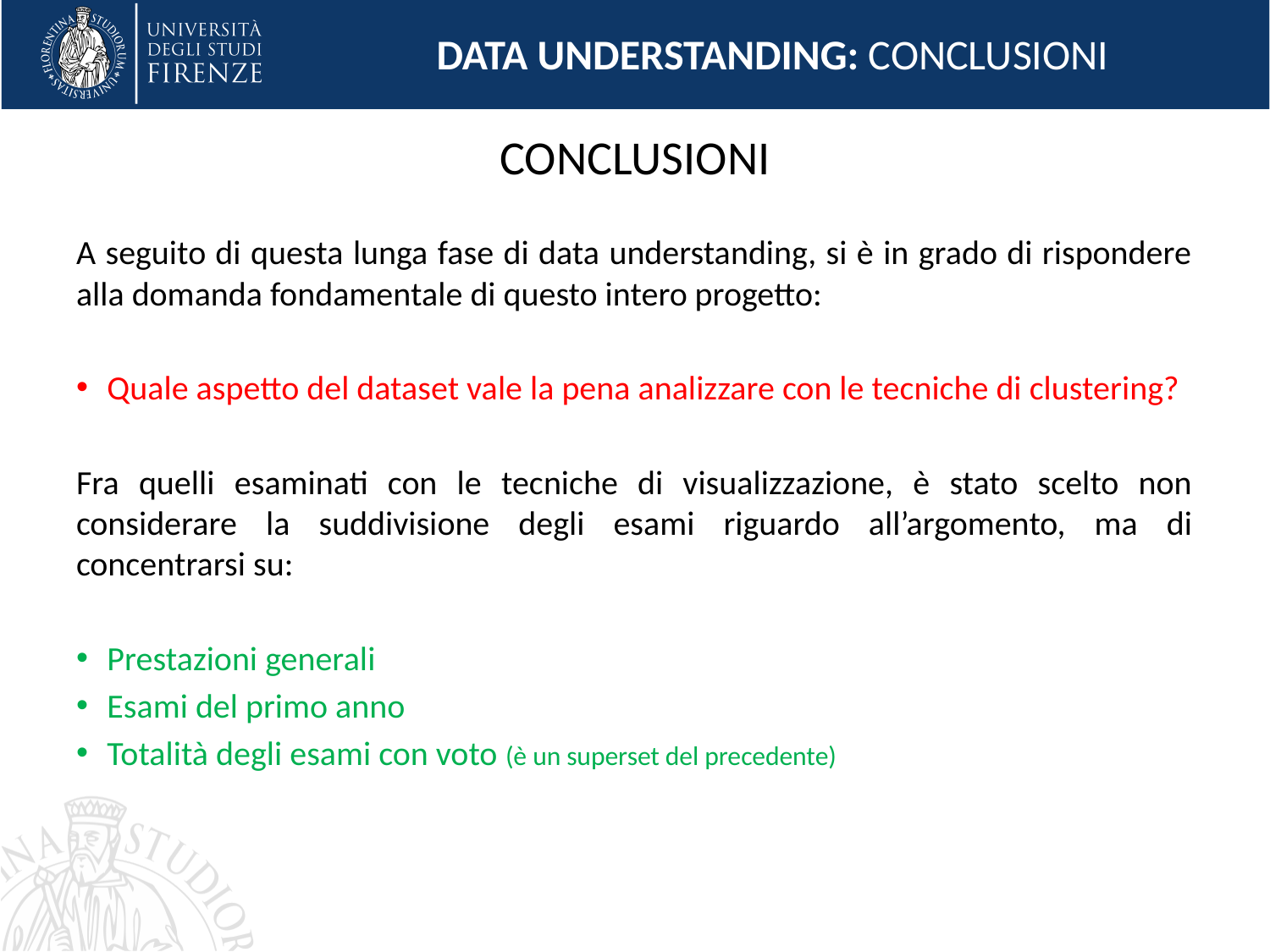

DATA UNDERSTANDING: CONCLUSIONI
# CONCLUSIONI
A seguito di questa lunga fase di data understanding, si è in grado di rispondere alla domanda fondamentale di questo intero progetto:

Quale aspetto del dataset vale la pena analizzare con le tecniche di clustering?

Fra quelli esaminati con le tecniche di visualizzazione, è stato scelto non considerare la suddivisione degli esami riguardo all’argomento, ma di concentrarsi su:

Prestazioni generali
Esami del primo anno
Totalità degli esami con voto (è un superset del precedente)